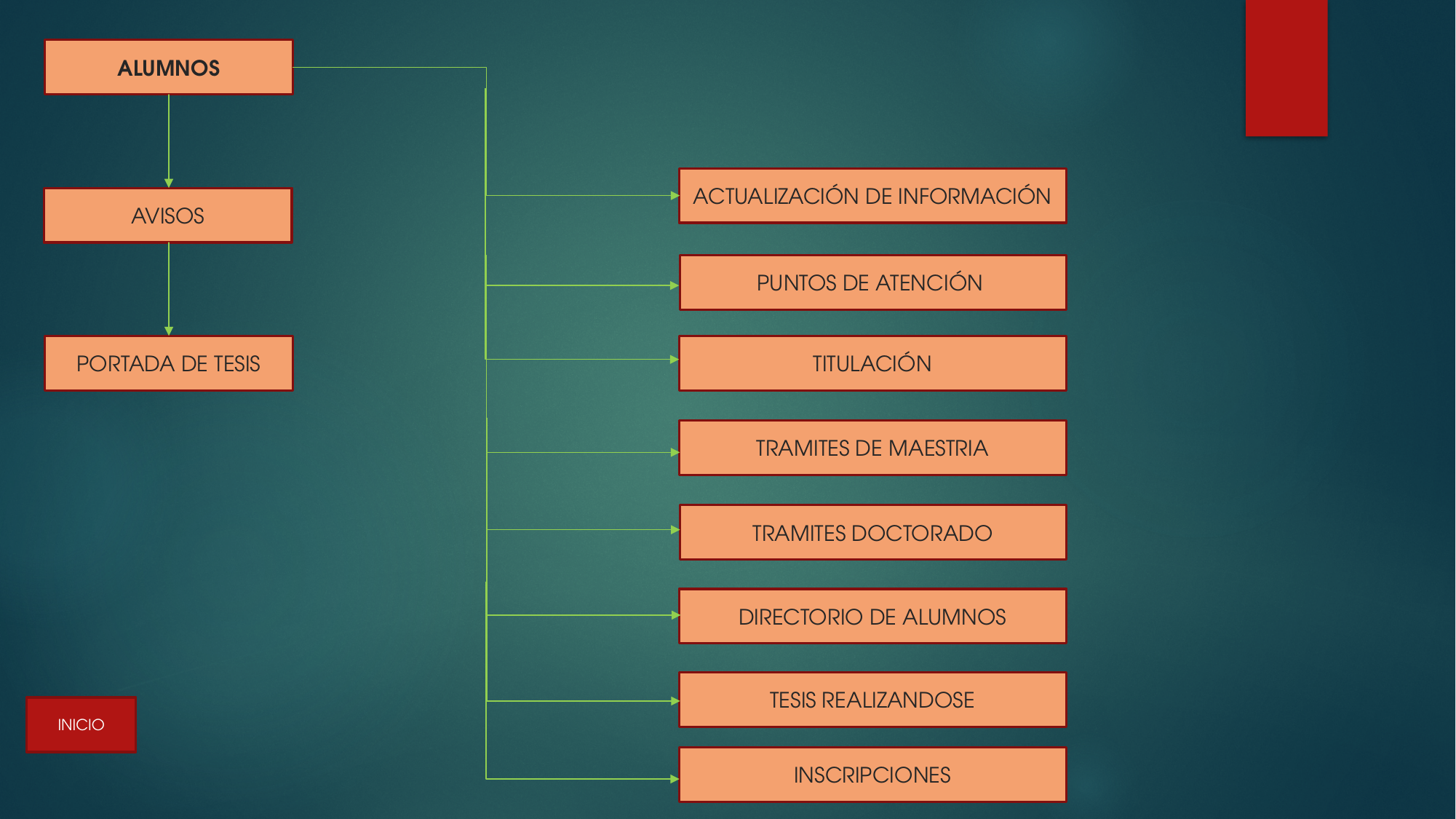

ALUMNOS
ACTUALIZACIÓN DE INFORMACIÓN
AVISOS
PUNTOS DE ATENCIÓN
PORTADA DE TESIS
TITULACIÓN
TRAMITES DE MAESTRIA
TRAMITES DOCTORADO
DIRECTORIO DE ALUMNOS
TESIS REALIZANDOSE
INICIO
INSCRIPCIONES